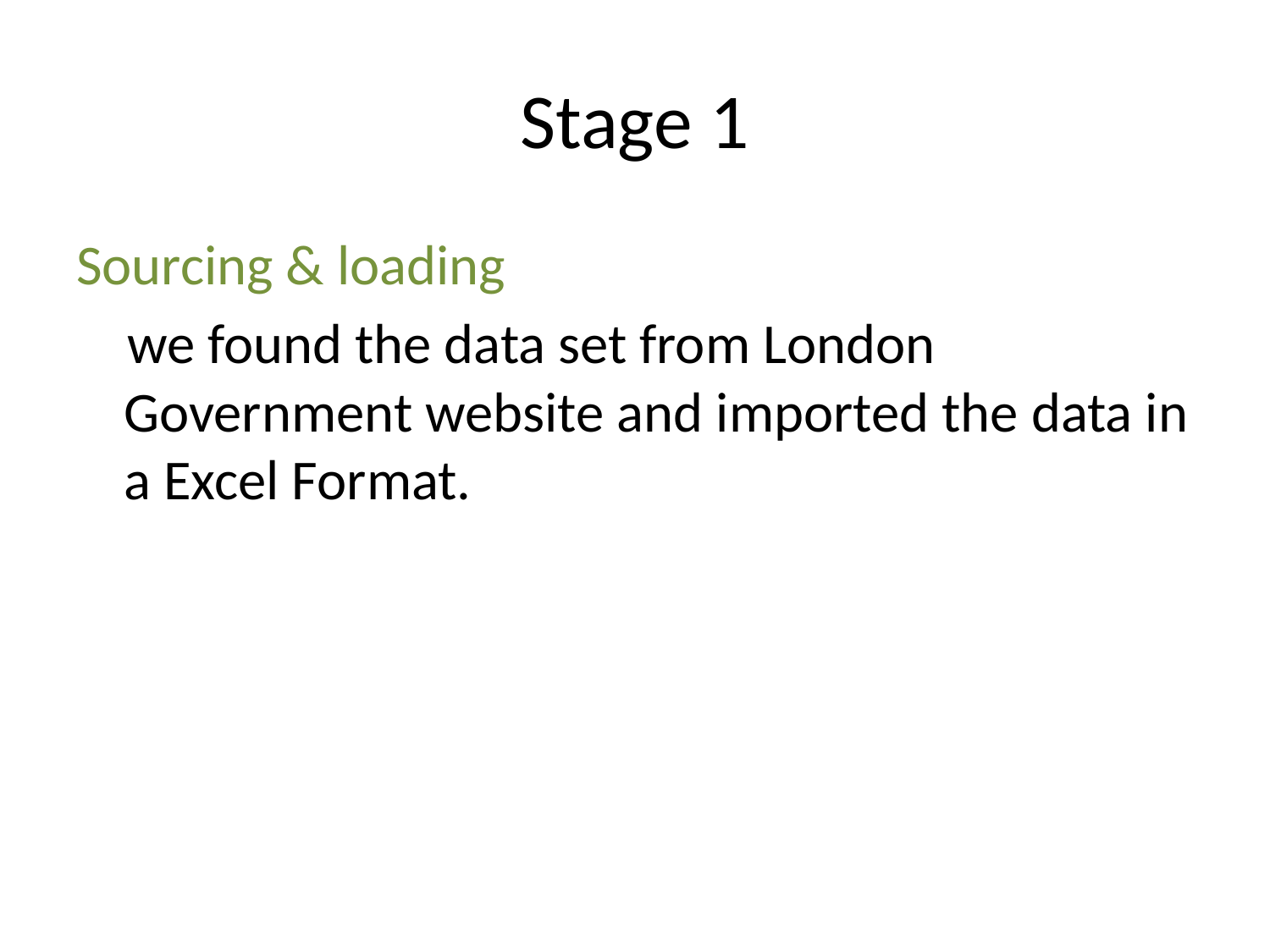

# Stage 1
Sourcing & loading
    we found the data set from London Government website and imported the data in a Excel Format.